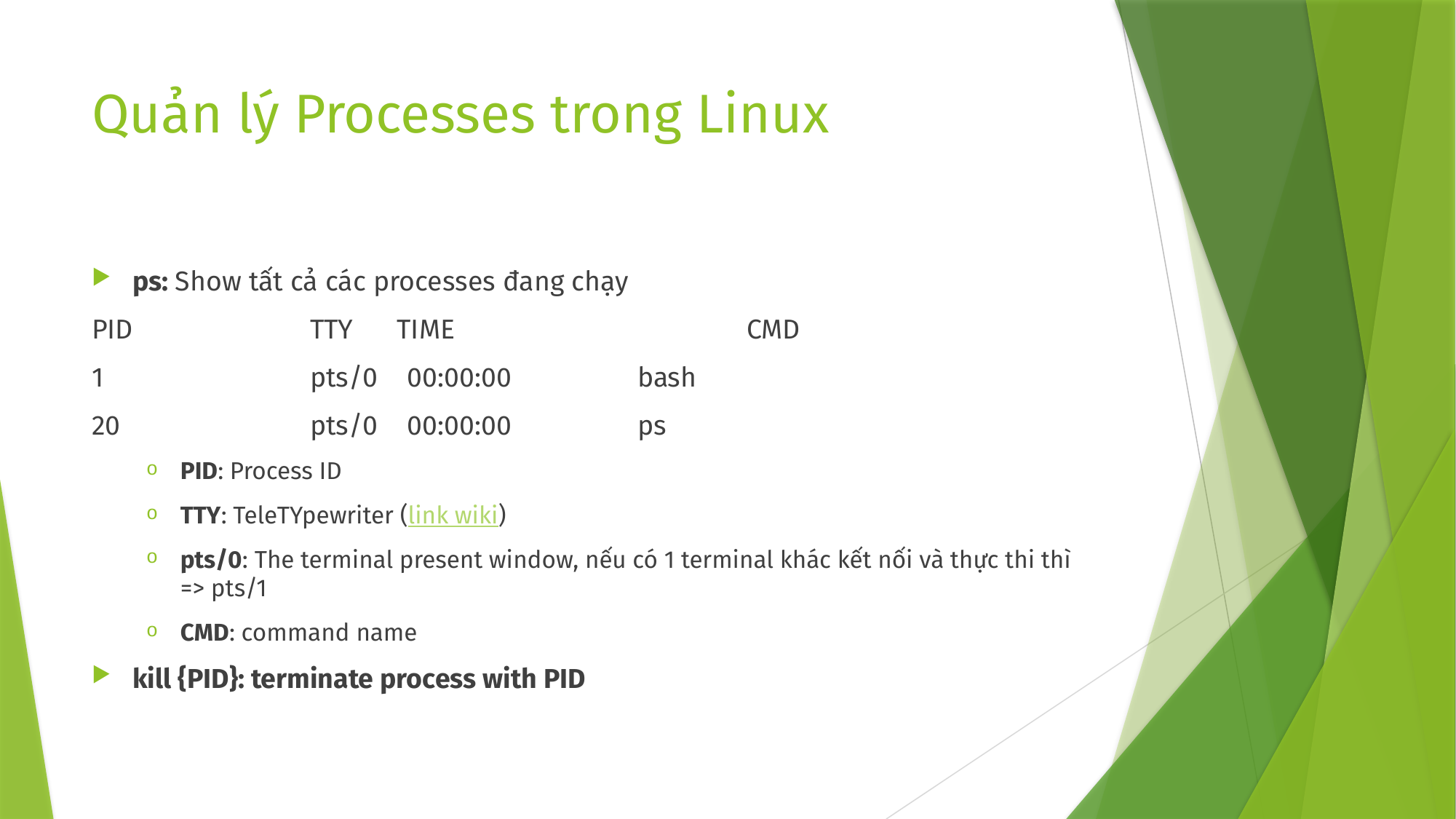

# Quản lý Processes trong Linux
ps: Show tất cả các processes đang chạy
PID 		TTY      TIME 			CMD
1 		pts/0    00:00:00 		bash
20	  	pts/0    00:00:00 	 	ps
PID: Process ID
TTY: TeleTYpewriter (link wiki)
pts/0: The terminal present window, nếu có 1 terminal khác kết nối và thực thi thì => pts/1
CMD: command name
kill {PID}: terminate process with PID